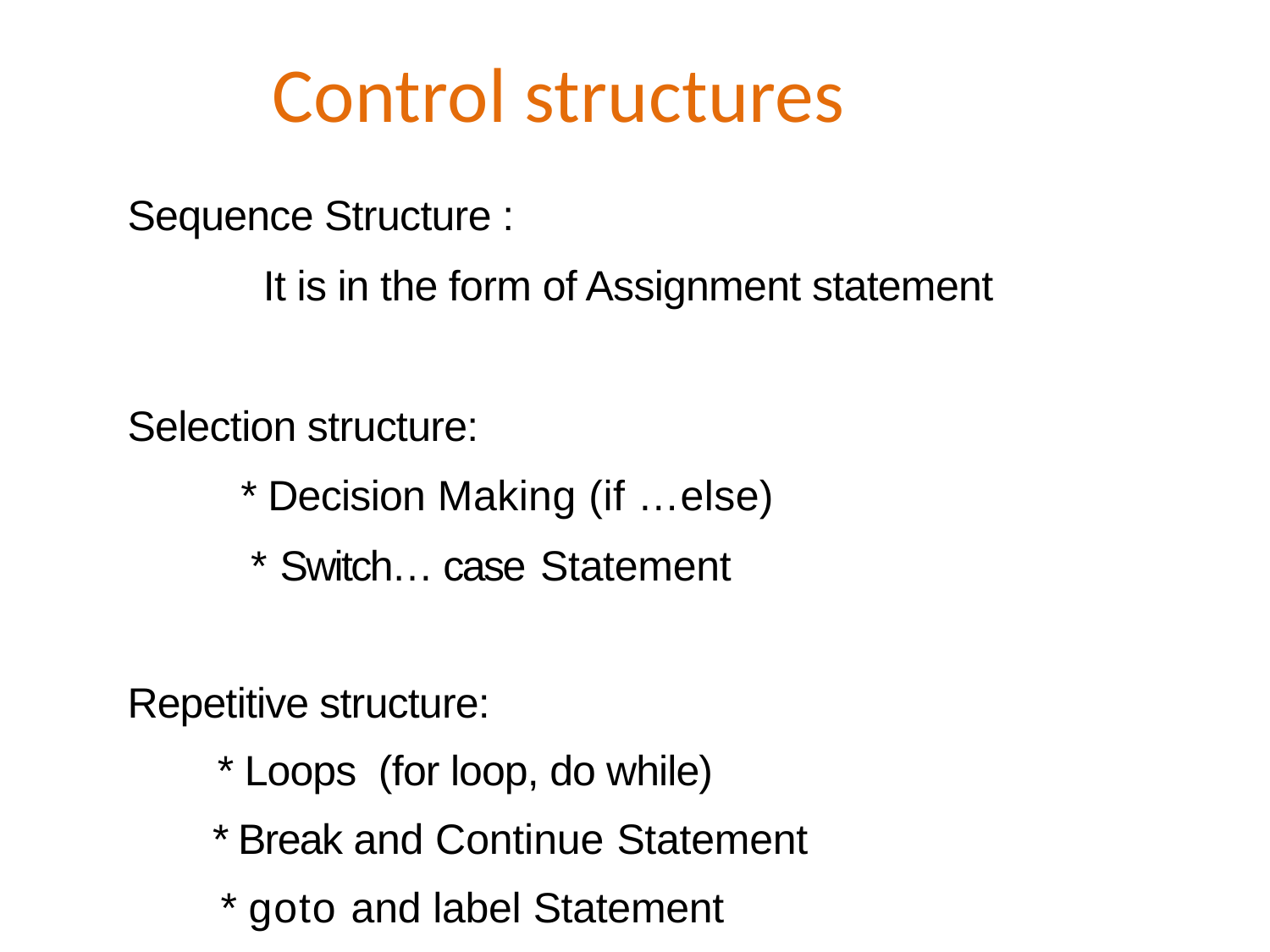

# Control structures
Sequence Structure :
            It is in the form of Assignment statement

Selection structure:
          * Decision Making (if …else)
          * Switch… case Statement

Repetitive structure:
        * Loops  (for loop, do while)
        * Break and Continue Statement
        * goto and label Statement